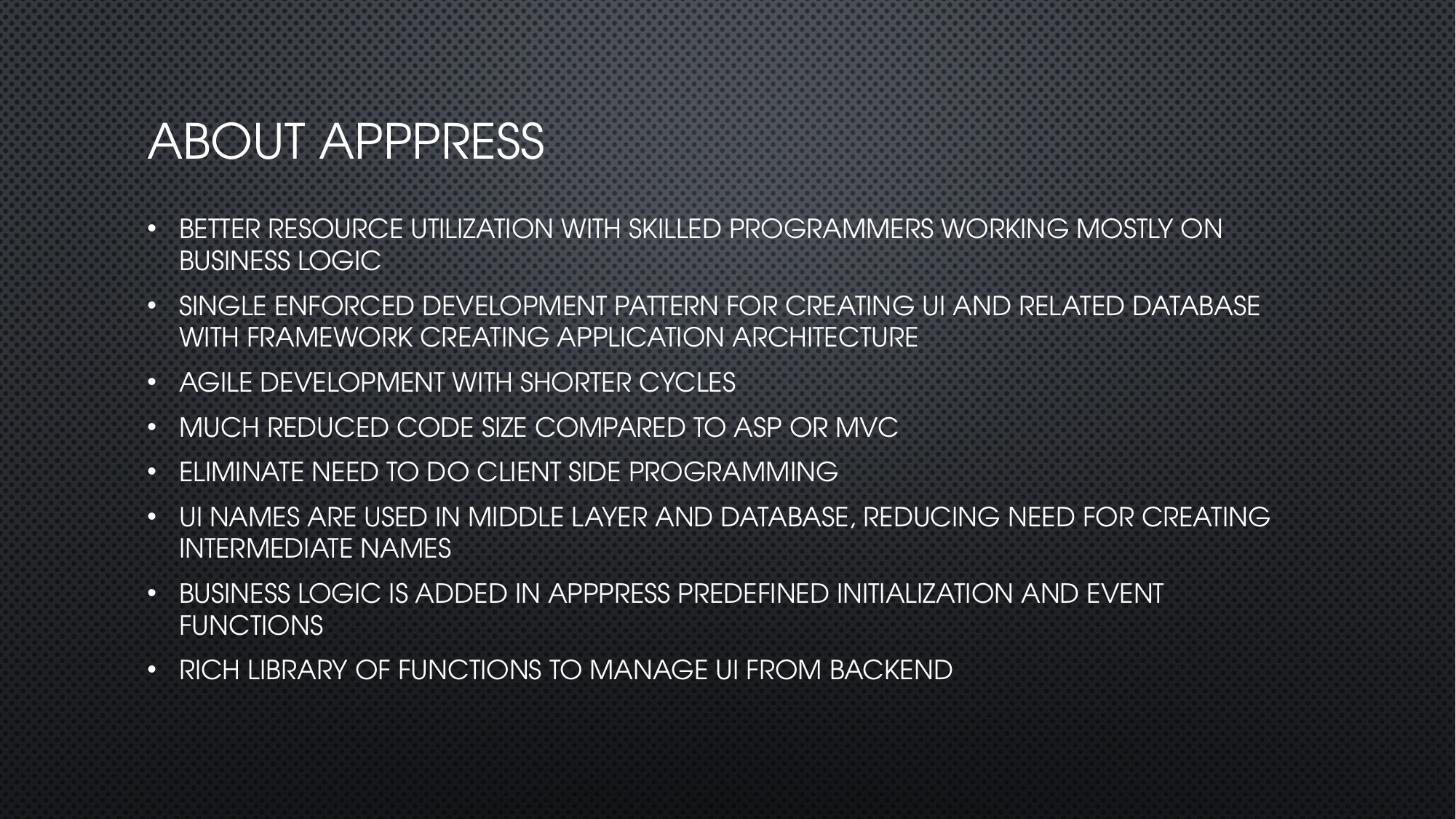

# About AppPress
Better resource utilization with skilled programmers working mostly on business logic
Single Enforced Development Pattern for creating UI and related database with Framework creating Application Architecture
Agile development with shorter cycles
Much reduced code size compared to ASP or MVC
Eliminate need to do client side programming
UI names are used in middle layer and Database, reducing need for creating intermediate names
Business logic is added in AppPress predefined initialization and event functions
Rich library of functions to manage UI from backend